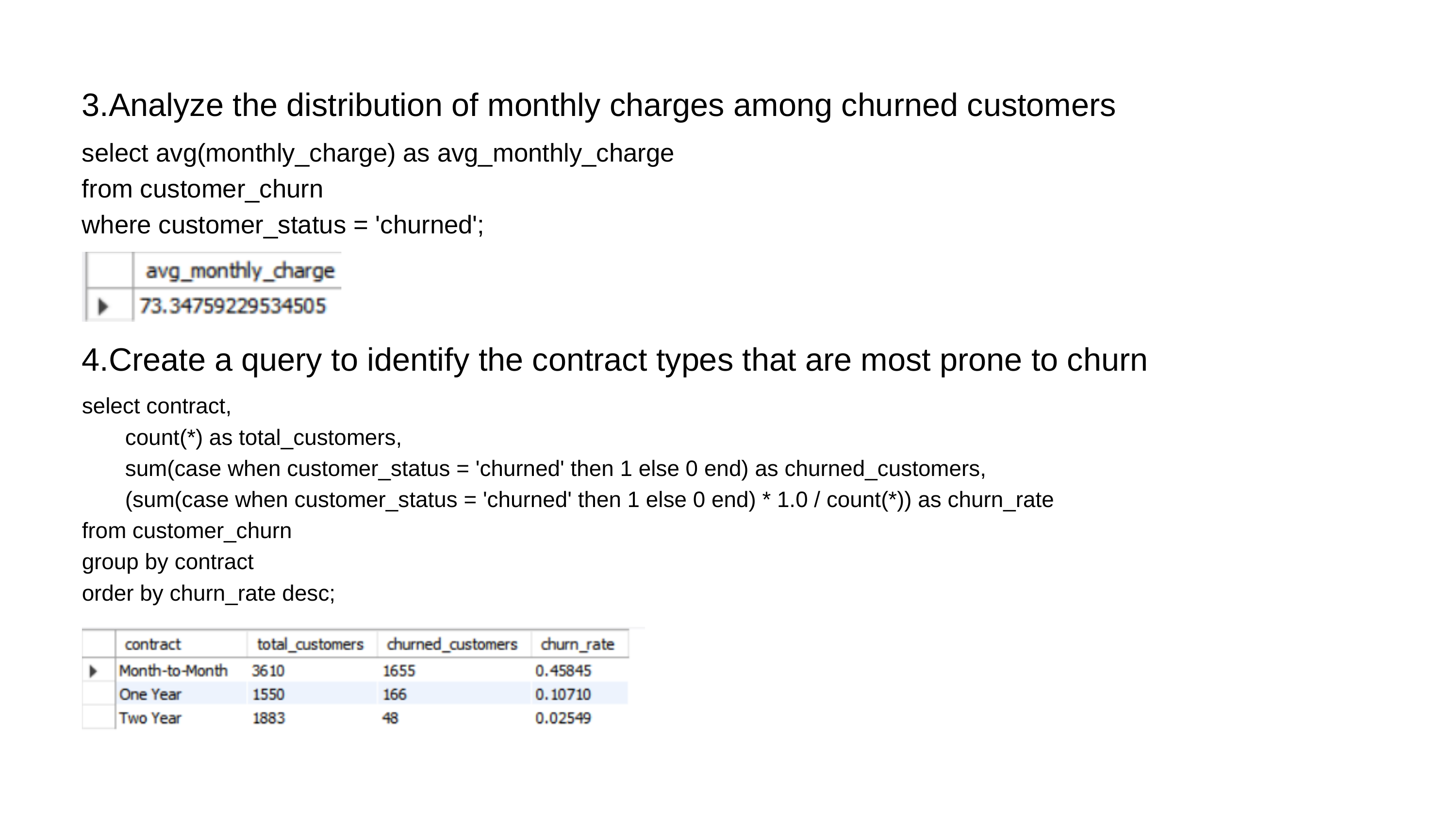

3.Analyze the distribution of monthly charges among churned customers
select avg(monthly_charge) as avg_monthly_charge
from customer_churn
where customer_status = 'churned';

4.Create a query to identify the contract types that are most prone to churn
select contract,
       count(*) as total_customers,
       sum(case when customer_status = 'churned' then 1 else 0 end) as churned_customers,
       (sum(case when customer_status = 'churned' then 1 else 0 end) * 1.0 / count(*)) as churn_rate
from customer_churn
group by contract
order by churn_rate desc;